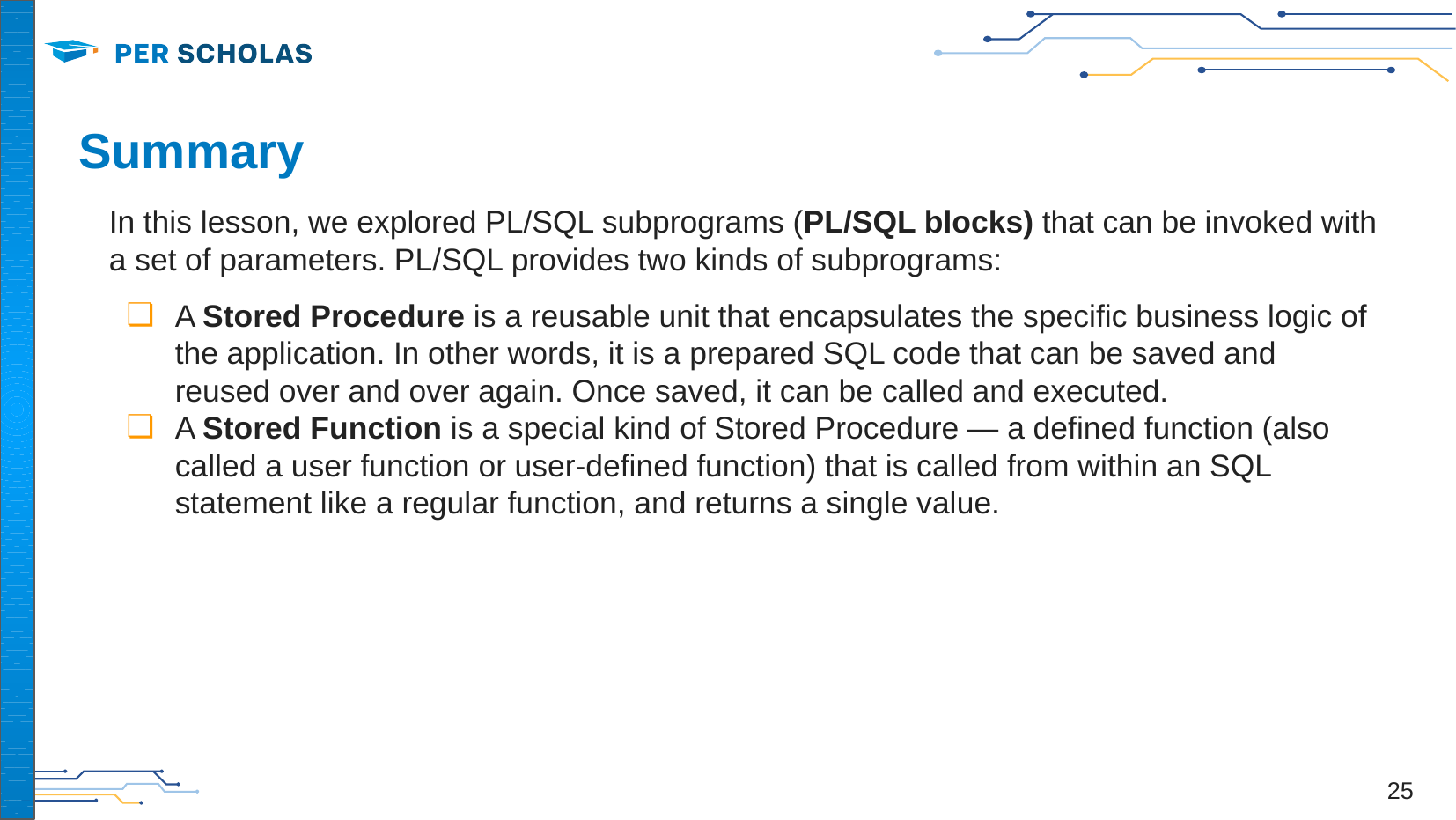

# Summary
In this lesson, we explored PL/SQL subprograms (PL/SQL blocks) that can be invoked with a set of parameters. PL/SQL provides two kinds of subprograms:
A Stored Procedure is a reusable unit that encapsulates the specific business logic of the application. In other words, it is a prepared SQL code that can be saved and reused over and over again. Once saved, it can be called and executed.
A Stored Function is a special kind of Stored Procedure — a defined function (also called a user function or user-defined function) that is called from within an SQL statement like a regular function, and returns a single value.

25